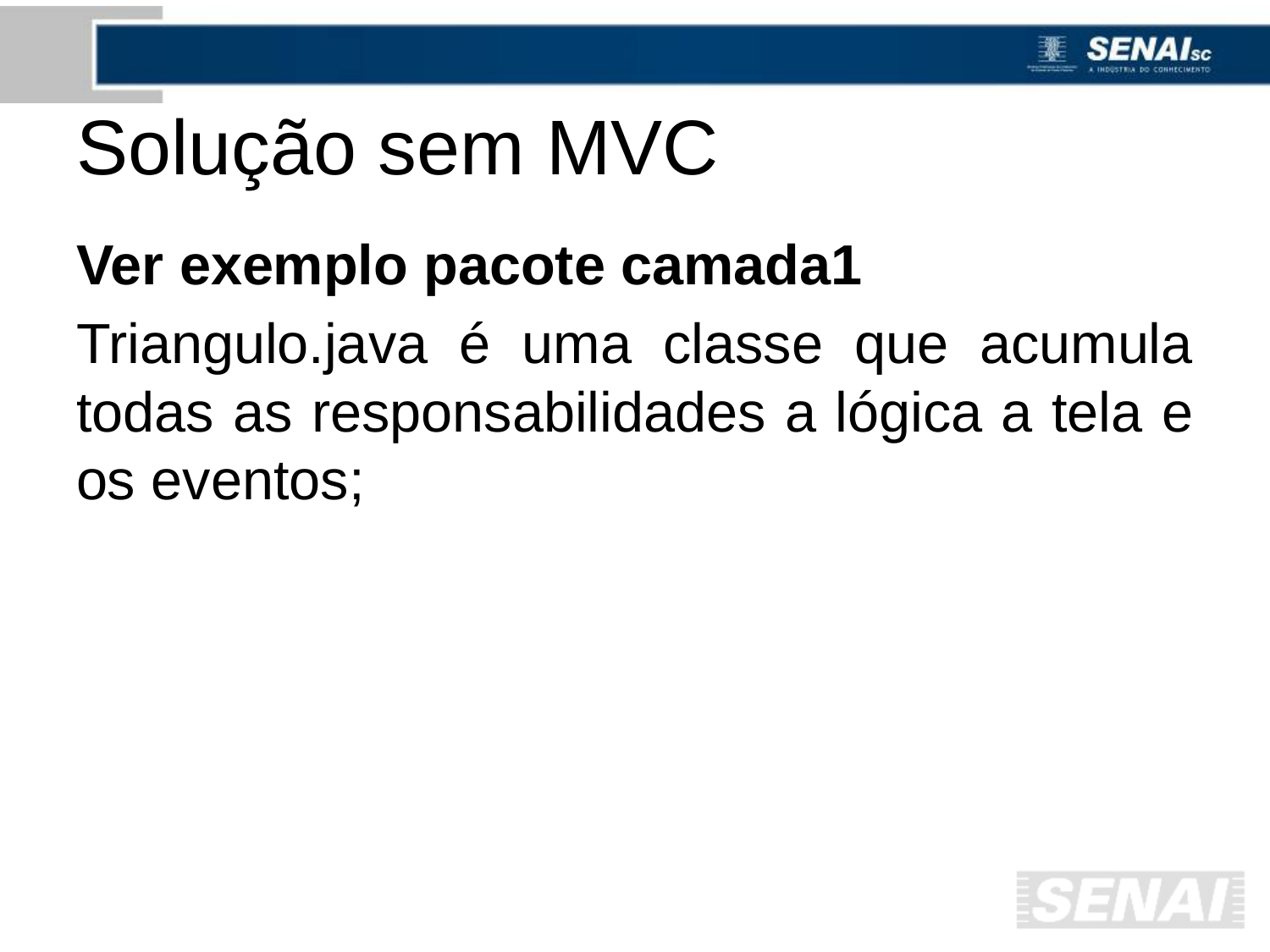

# Solução sem MVC
Ver exemplo pacote camada1
Triangulo.java é uma classe que acumula todas as responsabilidades a lógica a tela e os eventos;